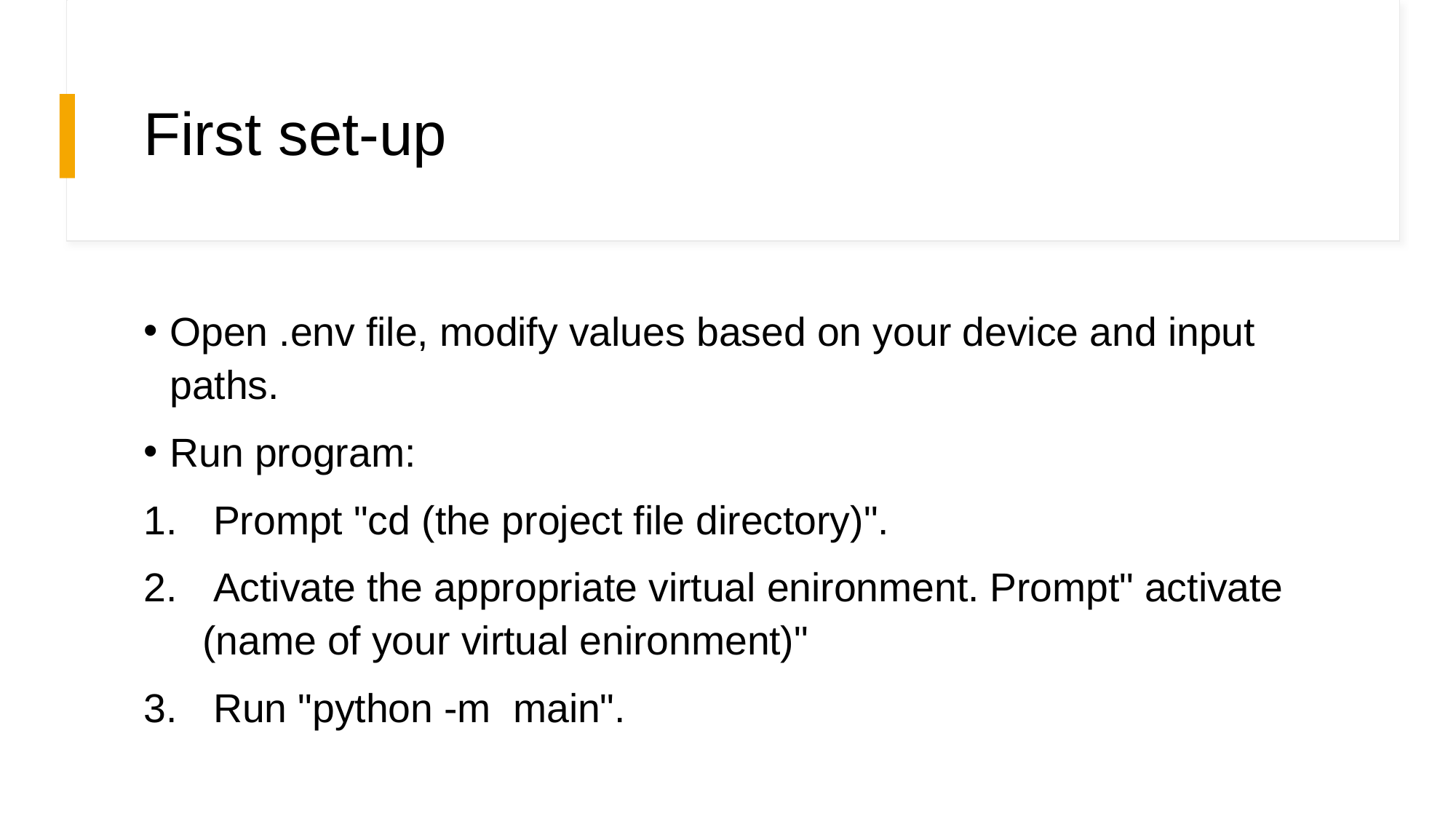

# First set-up
Open .env file, modify values based on your device and input paths.
Run program:
 Prompt "cd (the project file directory)".
 Activate the appropriate virtual enironment. Prompt" activate (name of your virtual enironment)"
 Run "python -m  main".